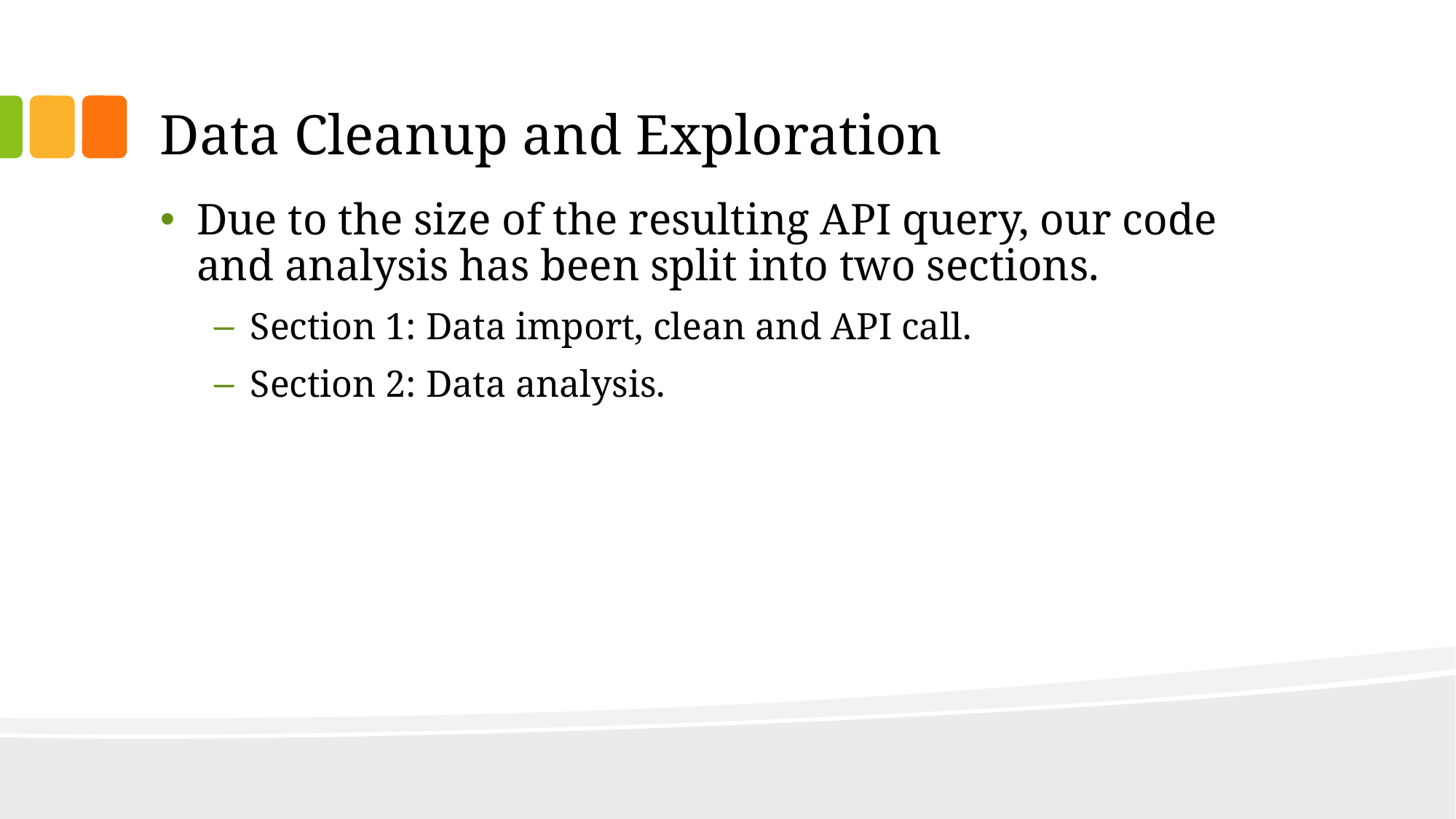

# Data Cleanup and Exploration
Due to the size of the resulting API query, our code and analysis has been split into two sections.
Section 1: Data import, clean and API call.
Section 2: Data analysis.